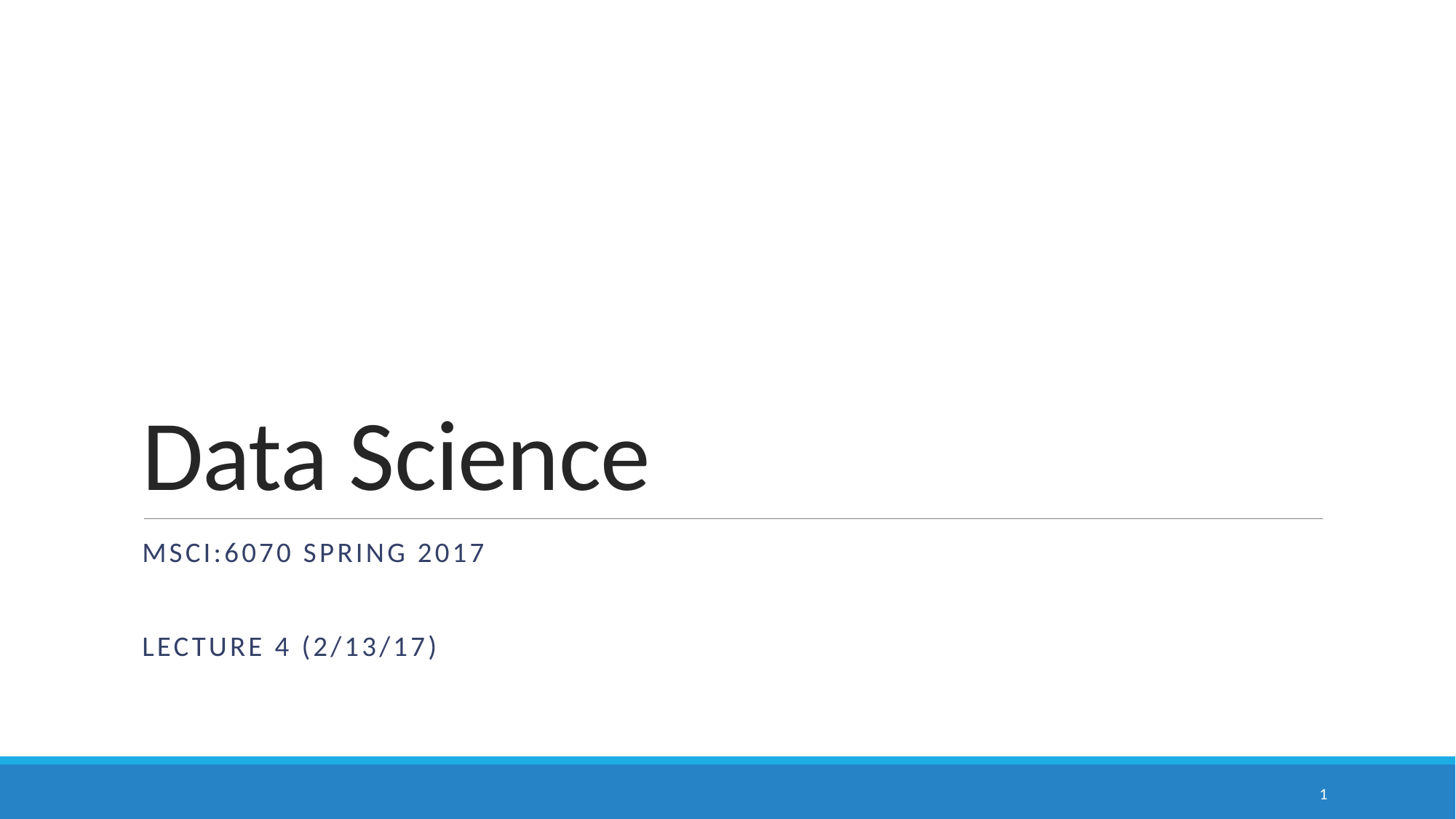

# Data Science
MSCI:6070 Spring 2017

Lecture 4 (2/13/17)
1